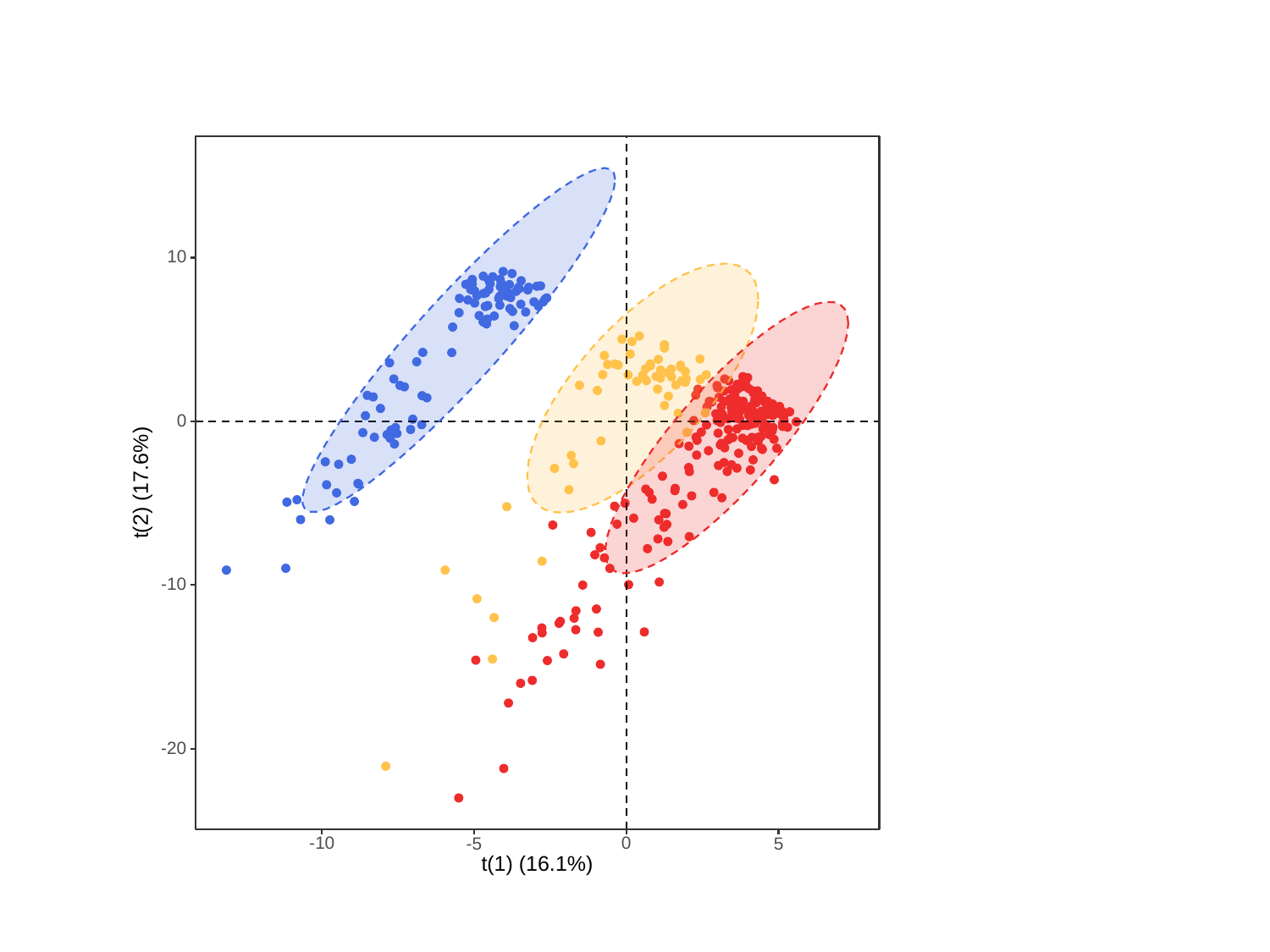

#

10

0

t(2) (17.6%)

-10

-20

-10
0
-5
5
t(1) (16.1%)